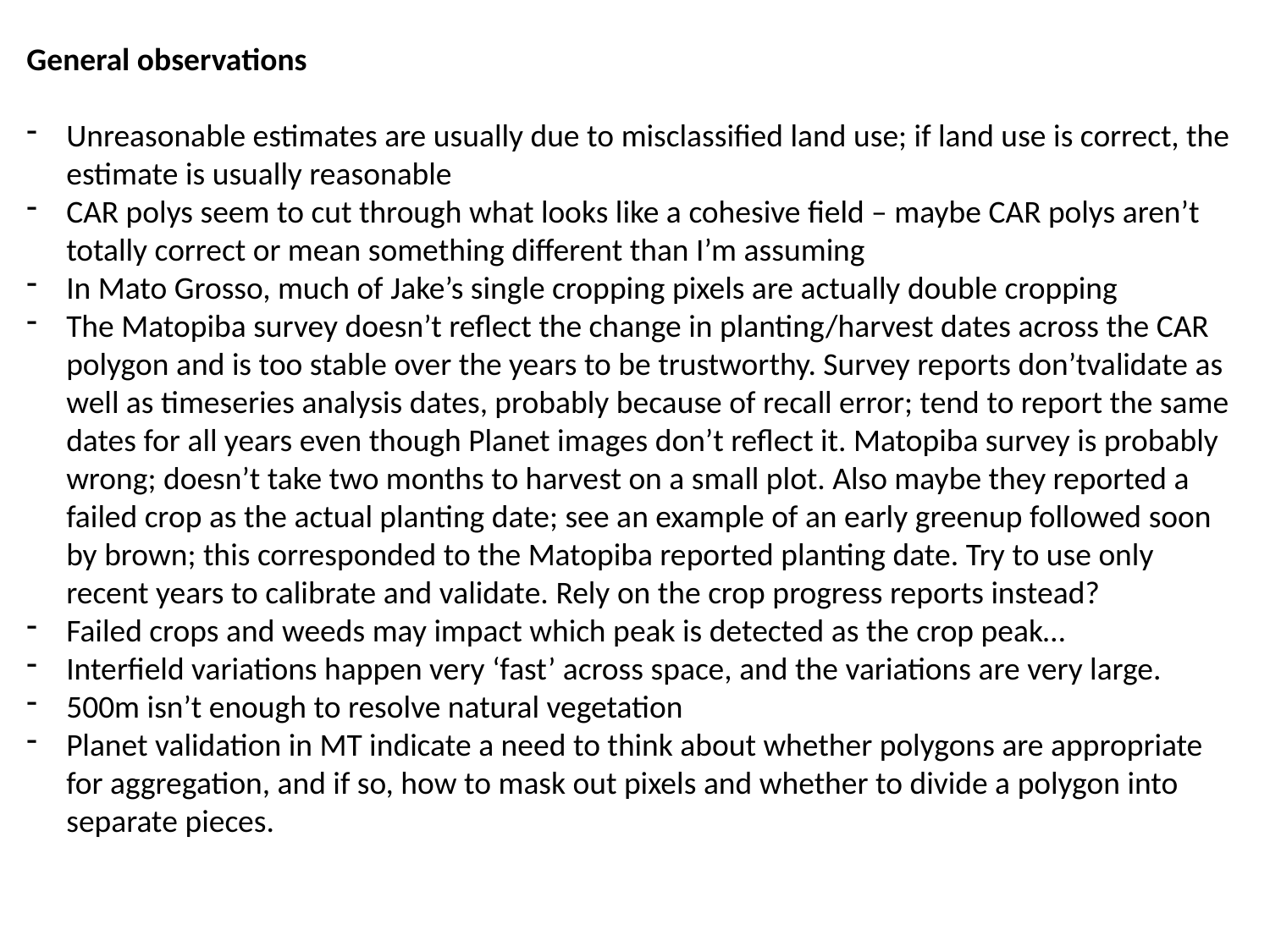

General observations

Unreasonable estimates are usually due to misclassified land use; if land use is correct, the estimate is usually reasonable
CAR polys seem to cut through what looks like a cohesive field – maybe CAR polys aren’t totally correct or mean something different than I’m assuming
In Mato Grosso, much of Jake’s single cropping pixels are actually double cropping
The Matopiba survey doesn’t reflect the change in planting/harvest dates across the CAR polygon and is too stable over the years to be trustworthy. Survey reports don’tvalidate as well as timeseries analysis dates, probably because of recall error; tend to report the same dates for all years even though Planet images don’t reflect it. Matopiba survey is probably wrong; doesn’t take two months to harvest on a small plot. Also maybe they reported a failed crop as the actual planting date; see an example of an early greenup followed soon by brown; this corresponded to the Matopiba reported planting date. Try to use only recent years to calibrate and validate. Rely on the crop progress reports instead?
Failed crops and weeds may impact which peak is detected as the crop peak…
Interfield variations happen very ‘fast’ across space, and the variations are very large.
500m isn’t enough to resolve natural vegetation
Planet validation in MT indicate a need to think about whether polygons are appropriate for aggregation, and if so, how to mask out pixels and whether to divide a polygon into separate pieces.